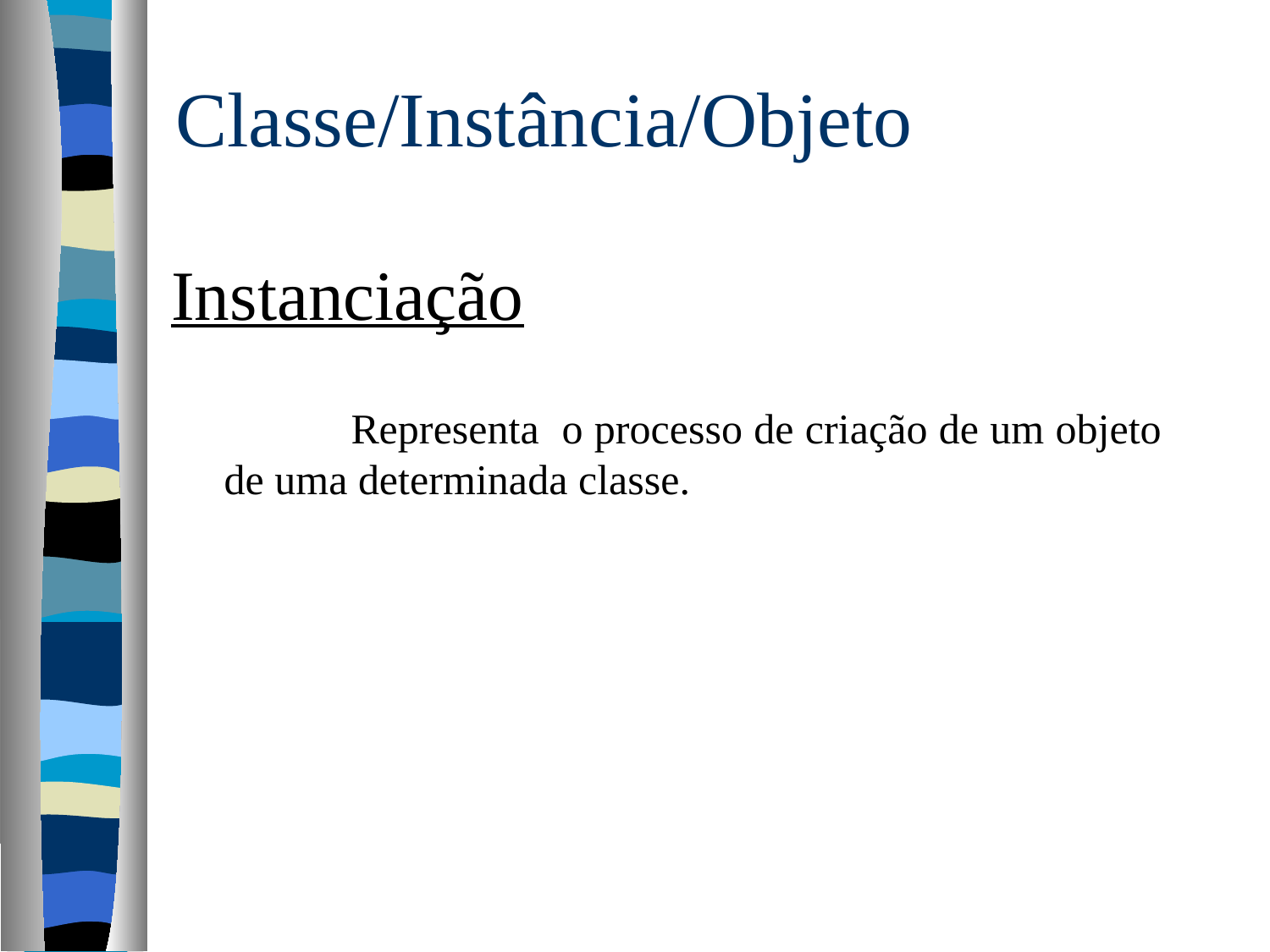

Classe/Instância/Objeto
Instanciação

	Representa  o processo de criação de um objeto de uma determinada classe.